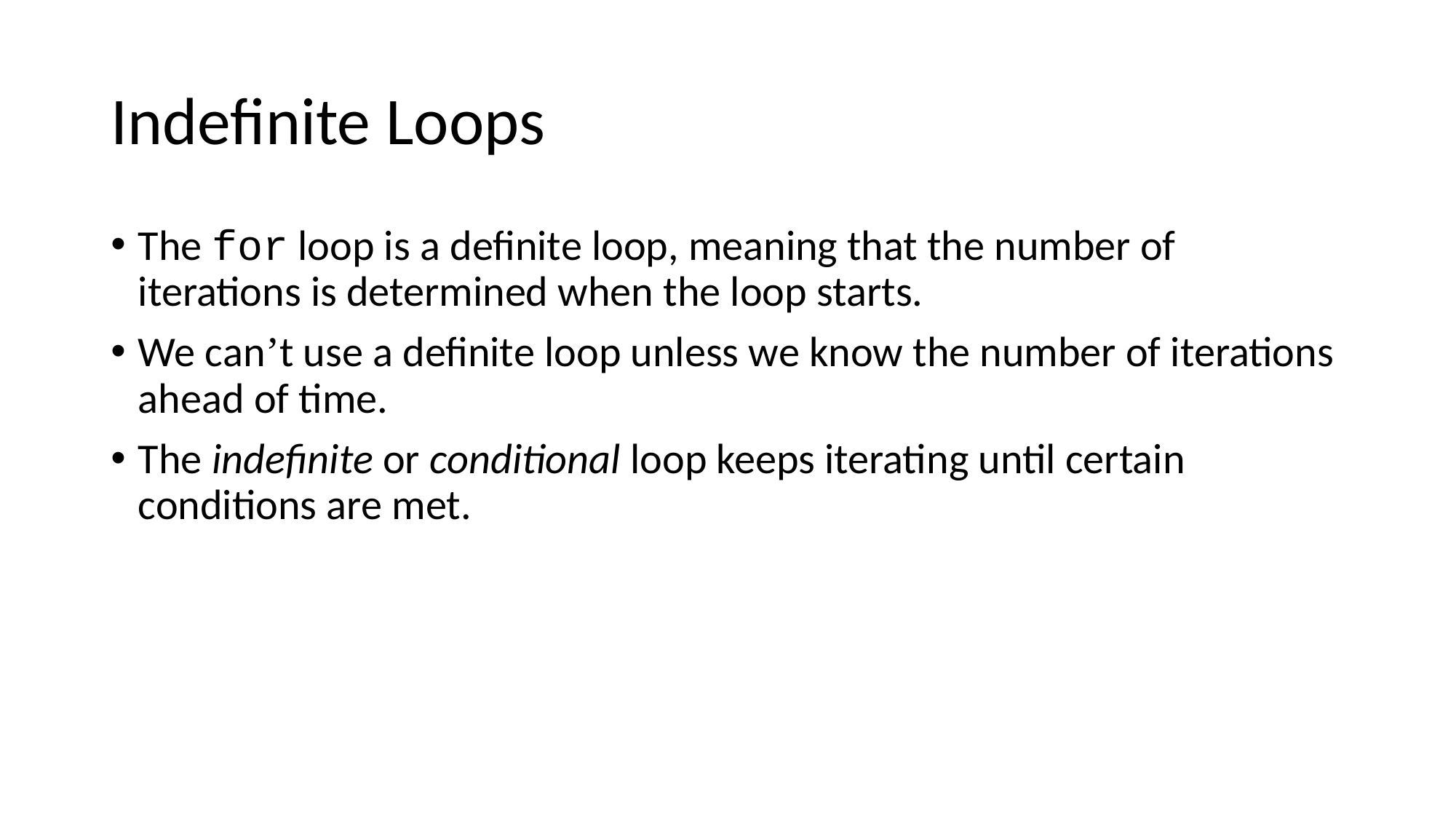

# Indefinite Loops
The for loop is a definite loop, meaning that the number of iterations is determined when the loop starts.
We can’t use a definite loop unless we know the number of iterations ahead of time.
The indefinite or conditional loop keeps iterating until certain conditions are met.